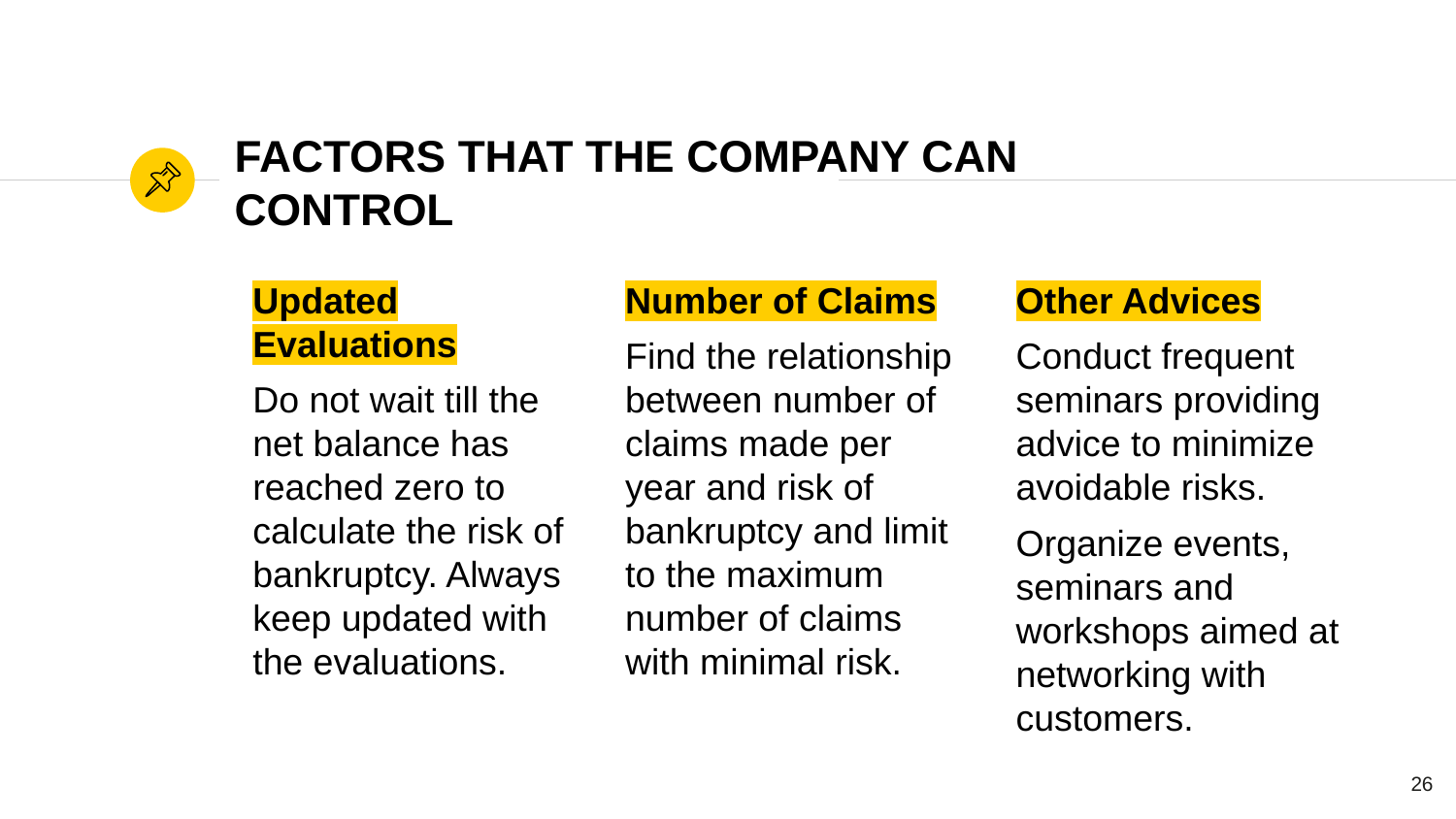

# FACTORS THAT THE COMPANY CAN CONTROL

Updated Evaluations
Do not wait till the net balance has reached zero to calculate the risk of bankruptcy. Always keep updated with the evaluations.
Number of Claims
Find the relationship between number of claims made per year and risk of bankruptcy and limit to the maximum number of claims with minimal risk.
Other Advices
Conduct frequent seminars providing advice to minimize avoidable risks.
Organize events, seminars and workshops aimed at networking with customers.

26